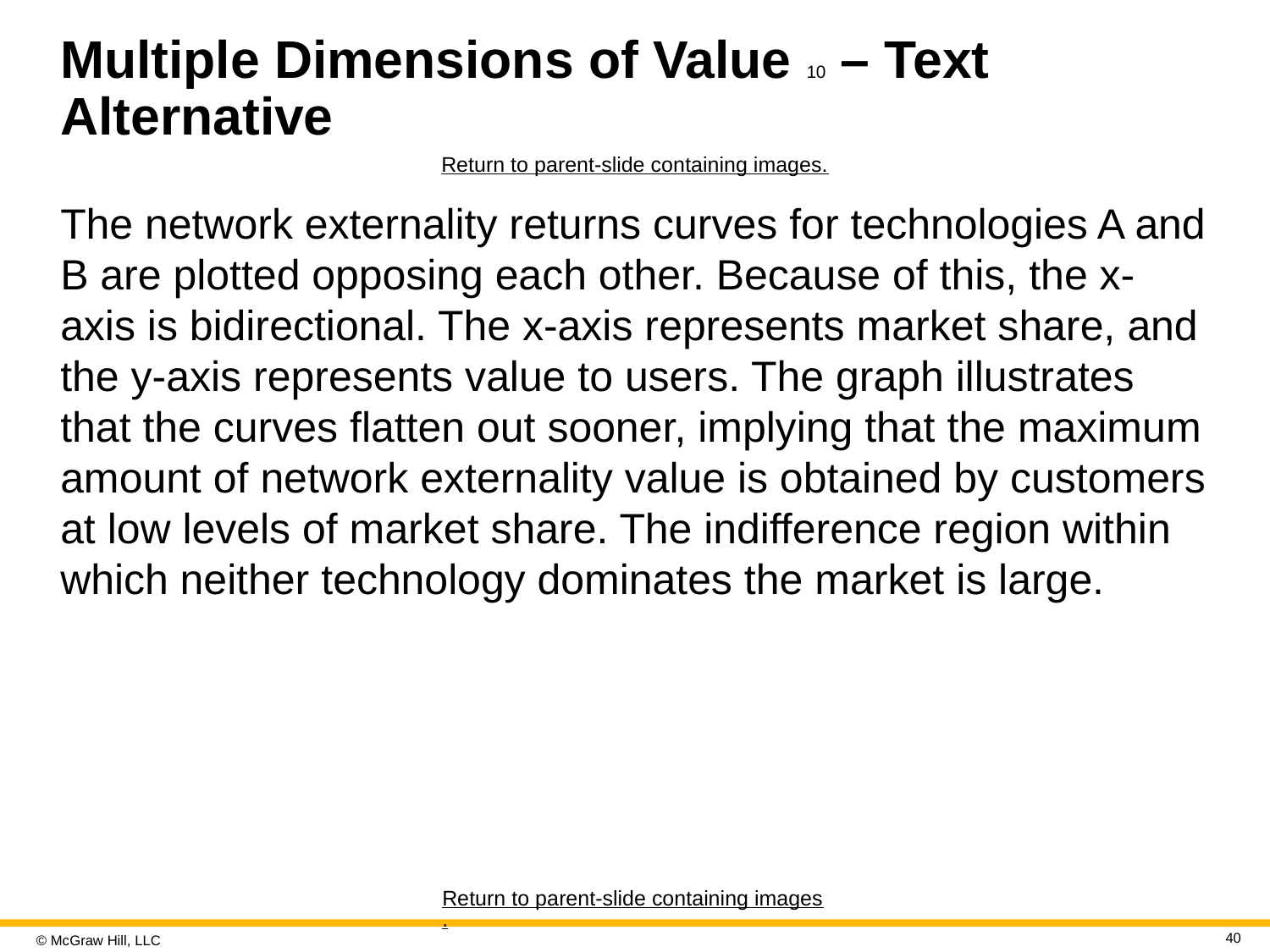

# Multiple Dimensions of Value 10 – Text Alternative
Return to parent-slide containing images.
The network externality returns curves for technologies A and B are plotted opposing each other. Because of this, the x-axis is bidirectional. The x-axis represents market share, and the y-axis represents value to users. The graph illustrates that the curves flatten out sooner, implying that the maximum amount of network externality value is obtained by customers at low levels of market share. The indifference region within which neither technology dominates the market is large.
Return to parent-slide containing images.
40